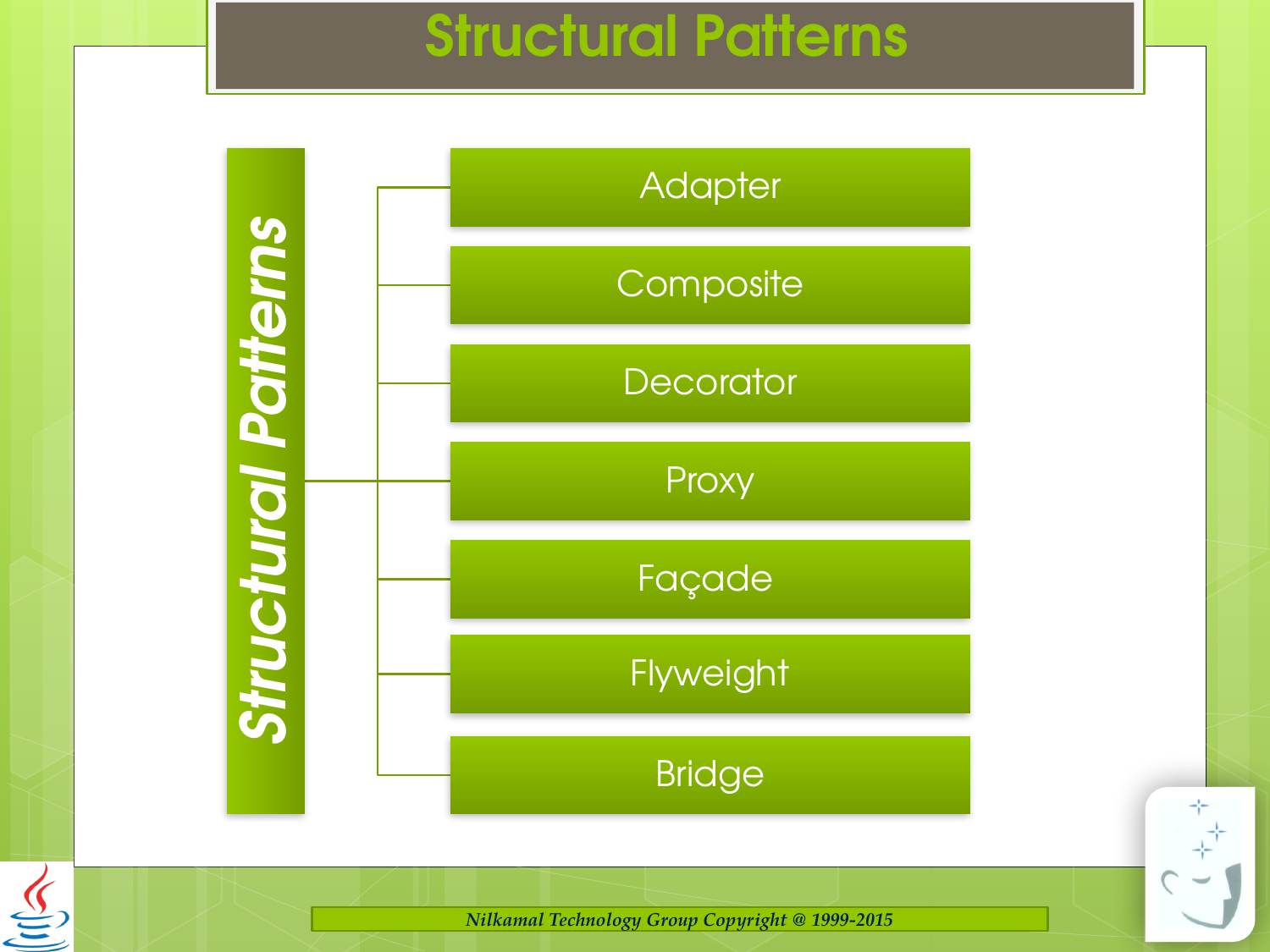

# Structural Patterns

Adapter

Composite
Decorator
Structural Patterns
Proxy
Façade
Flyweight
Bridge